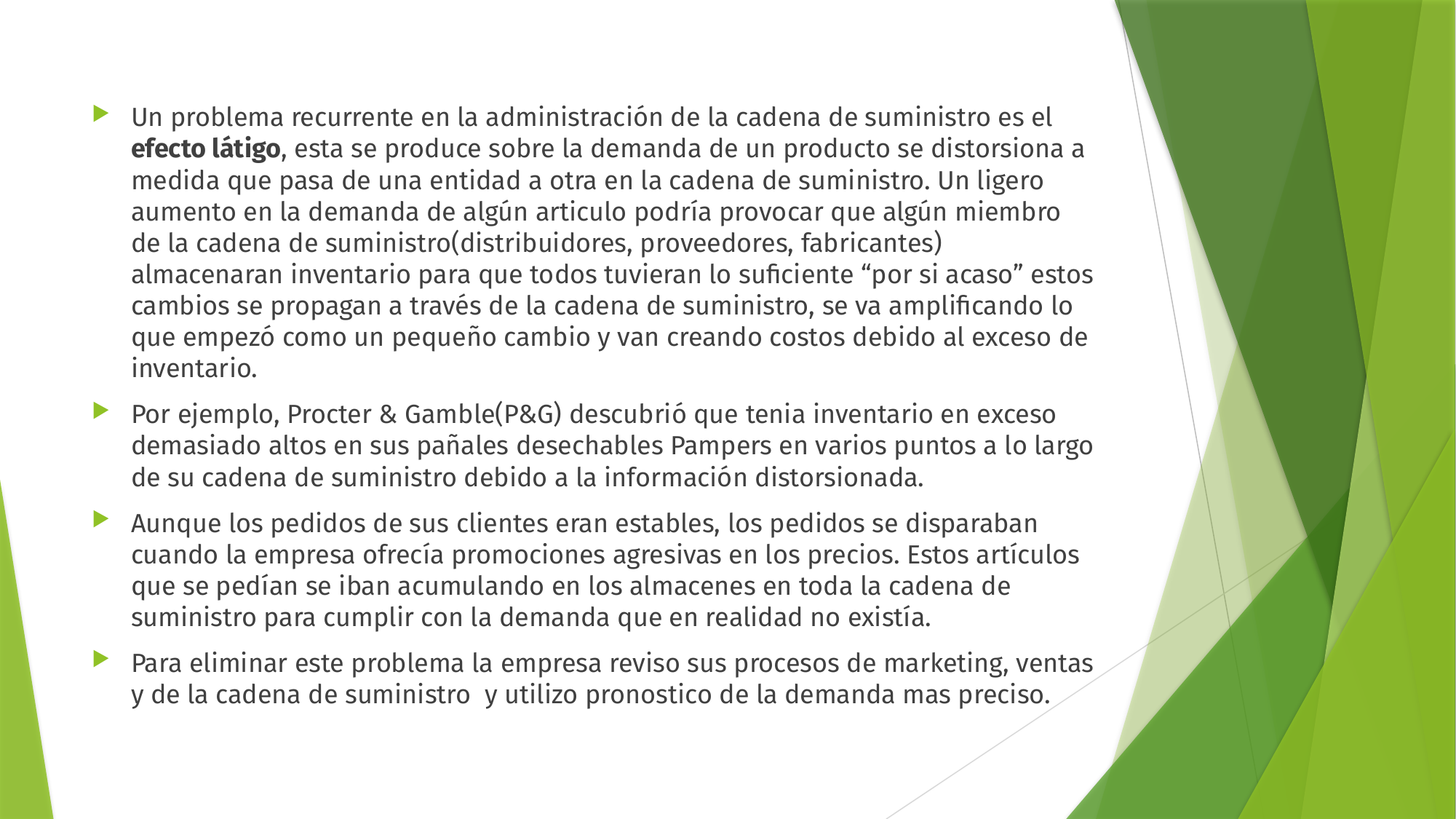

Un problema recurrente en la administración de la cadena de suministro es el efecto látigo, esta se produce sobre la demanda de un producto se distorsiona a medida que pasa de una entidad a otra en la cadena de suministro. Un ligero aumento en la demanda de algún articulo podría provocar que algún miembro de la cadena de suministro(distribuidores, proveedores, fabricantes) almacenaran inventario para que todos tuvieran lo suficiente “por si acaso” estos cambios se propagan a través de la cadena de suministro, se va amplificando lo que empezó como un pequeño cambio y van creando costos debido al exceso de inventario.
Por ejemplo, Procter & Gamble(P&G) descubrió que tenia inventario en exceso demasiado altos en sus pañales desechables Pampers en varios puntos a lo largo de su cadena de suministro debido a la información distorsionada.
Aunque los pedidos de sus clientes eran estables, los pedidos se disparaban cuando la empresa ofrecía promociones agresivas en los precios. Estos artículos que se pedían se iban acumulando en los almacenes en toda la cadena de suministro para cumplir con la demanda que en realidad no existía.
Para eliminar este problema la empresa reviso sus procesos de marketing, ventas y de la cadena de suministro  y utilizo pronostico de la demanda mas preciso.